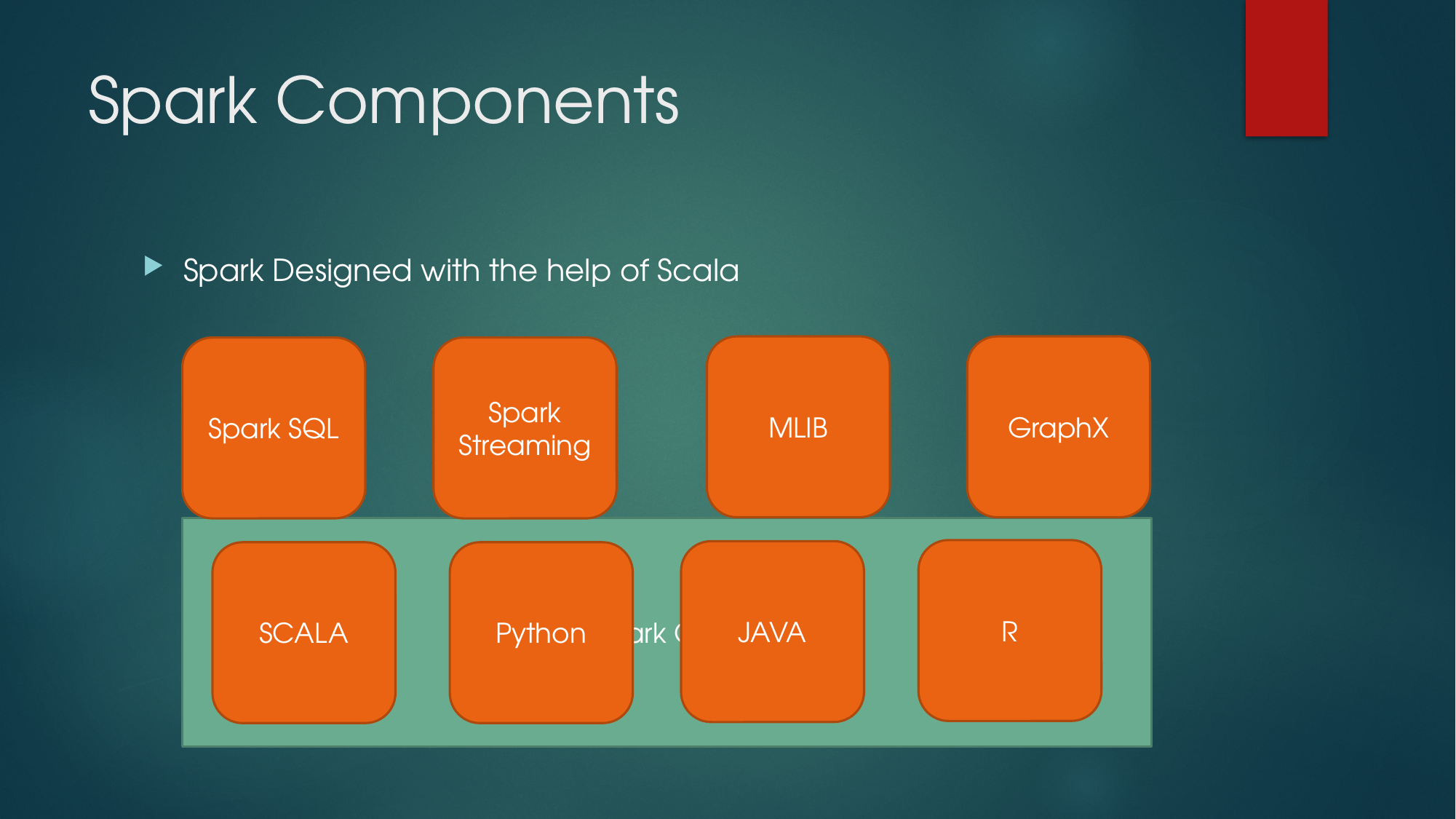

# Spark Components
Spark Designed with the help of Scala
MLIB
GraphX
Spark SQL
Spark
Streaming
Spark Core
R
JAVA
SCALA
Python